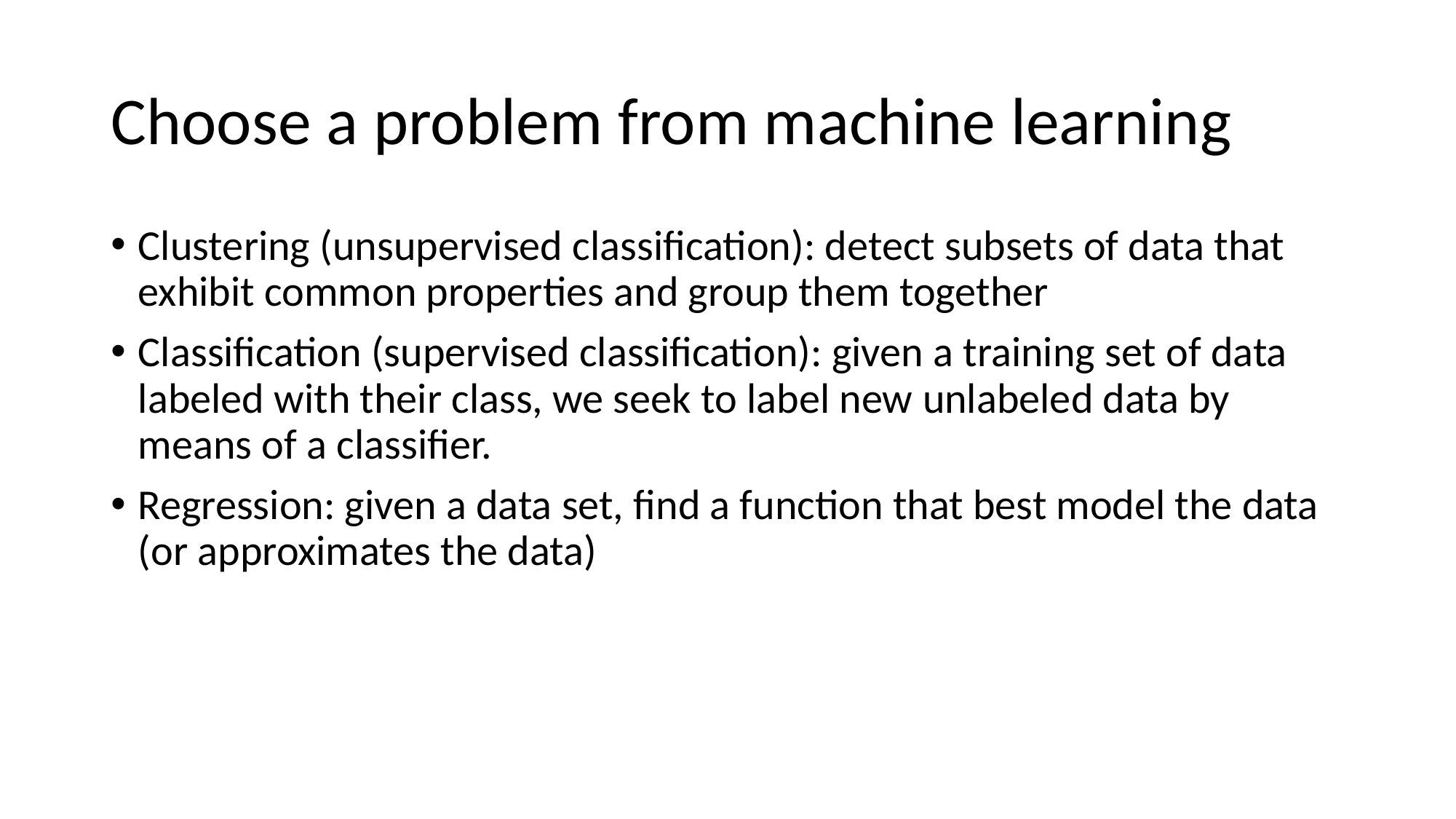

# Choose a problem from machine learning
Clustering (unsupervised classification): detect subsets of data that exhibit common properties and group them together
Classification (supervised classification): given a training set of data labeled with their class, we seek to label new unlabeled data by means of a classifier.
Regression: given a data set, find a function that best model the data (or approximates the data)